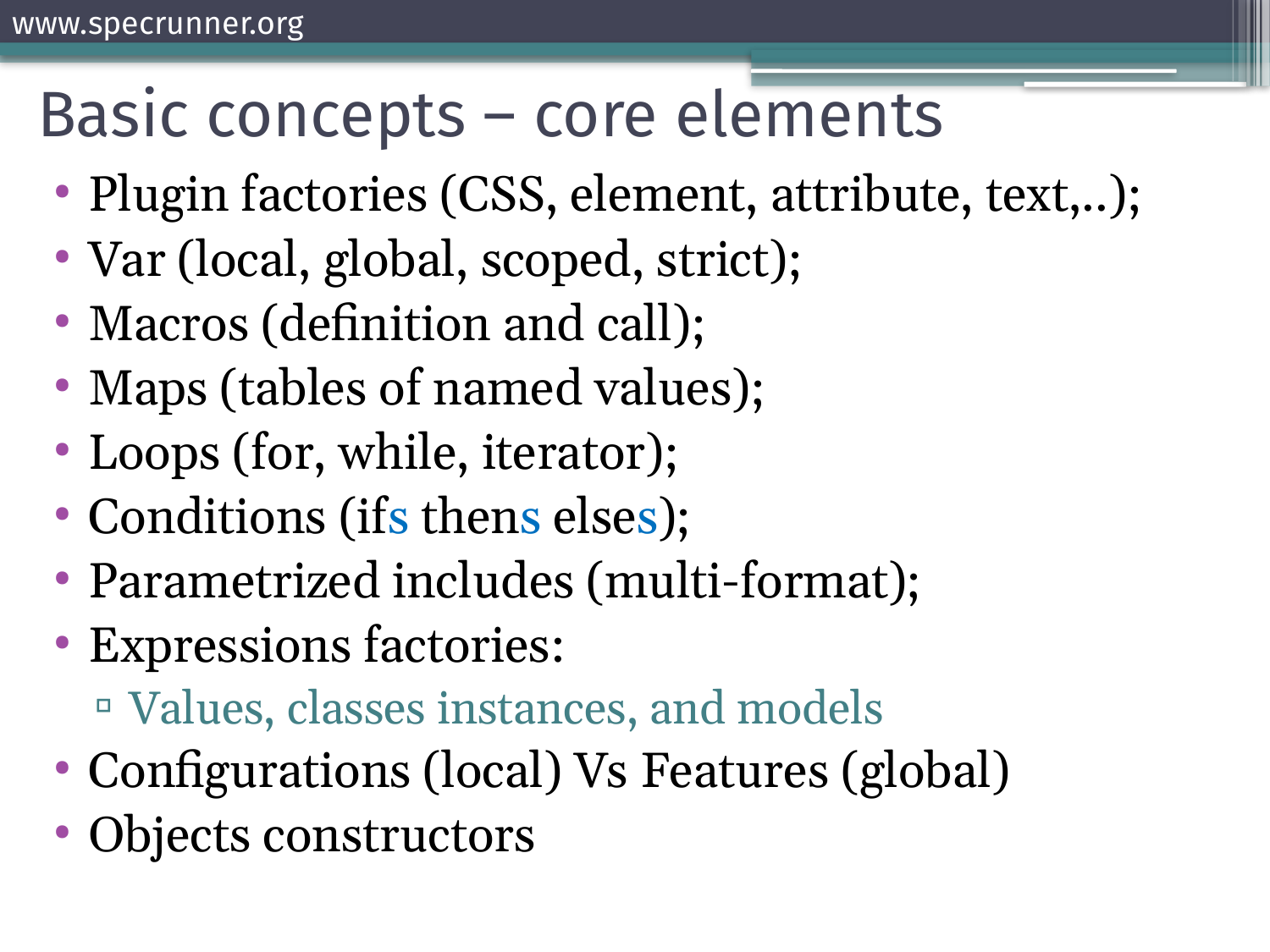

# Basic concepts – core elements
Plugin factories (CSS, element, attribute, text,..);
Var (local, global, scoped, strict);
Macros (definition and call);
Maps (tables of named values);
Loops (for, while, iterator);
Conditions (ifs thens elses);
Parametrized includes (multi-format);
Expressions factories:
Values, classes instances, and models
Configurations (local) Vs Features (global)
Objects constructors